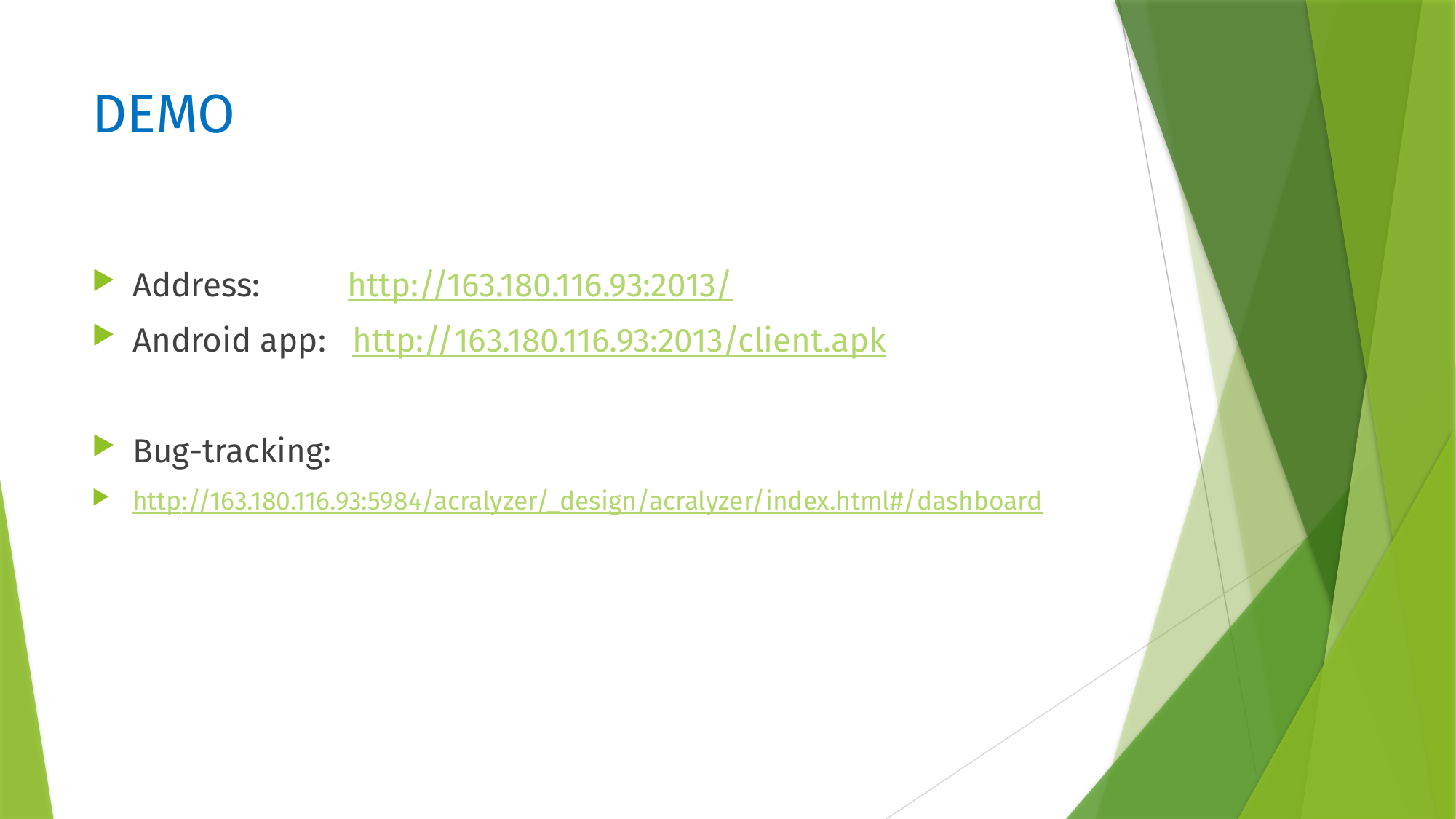

# DEMO
Address:          http://163.180.116.93:2013/
Android app:   http://163.180.116.93:2013/client.apk

Bug-tracking:
http://163.180.116.93:5984/acralyzer/_design/acralyzer/index.html#/dashboard